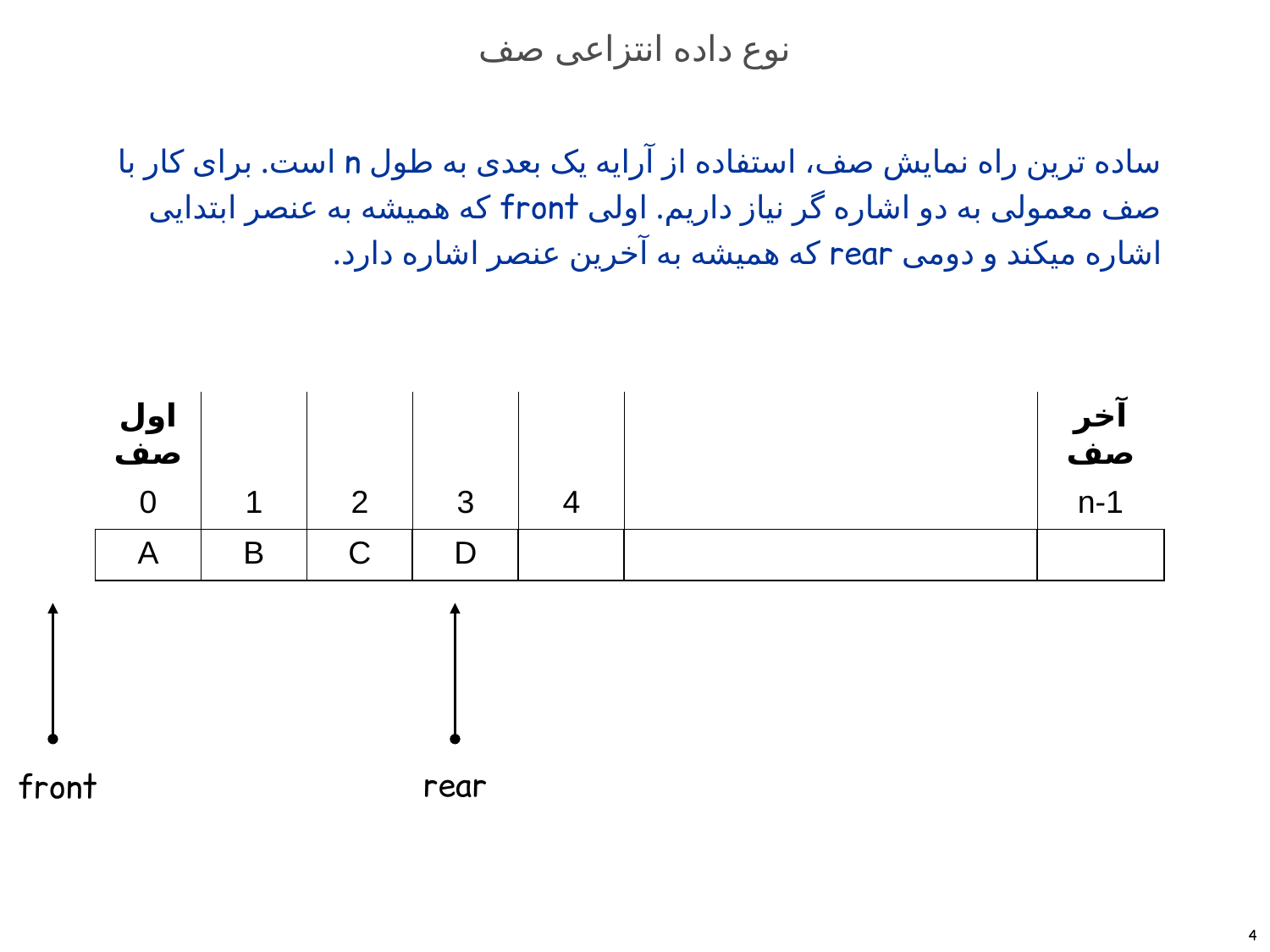

# نوع داده انتزاعی صف
ساده ترین راه نمایش صف، استفاده از آرایه یک بعدی به طول n است. برای کار با صف معمولی به دو اشاره گر نیاز داریم. اولی front که همیشه به عنصر ابتدایی اشاره میکند و دومی rear که همیشه به آخرین عنصر اشاره دارد.

| اول صف |  |  |  |  |  | آخر صف |
| --- | --- | --- | --- | --- | --- | --- |
| 0 | 1 | 2 | 3 | 4 |  | n-1 |
| A | B | C | D |  |  |  |
rear
front
4